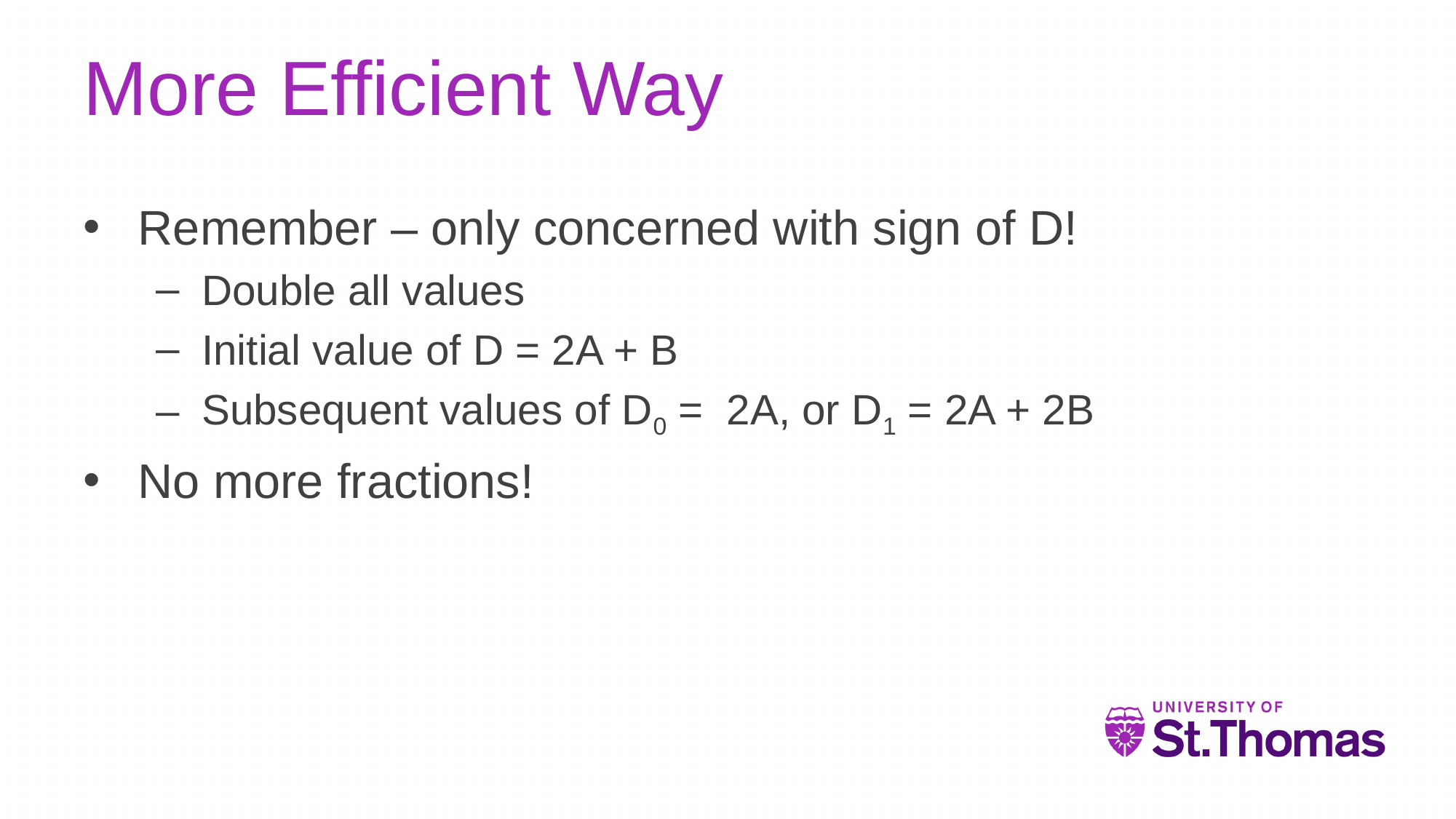

# More Efficient Way
Remember – only concerned with sign of D!
Double all values
Initial value of D = 2A + B
Subsequent values of D0 =  2A, or D1 = 2A + 2B
No more fractions!